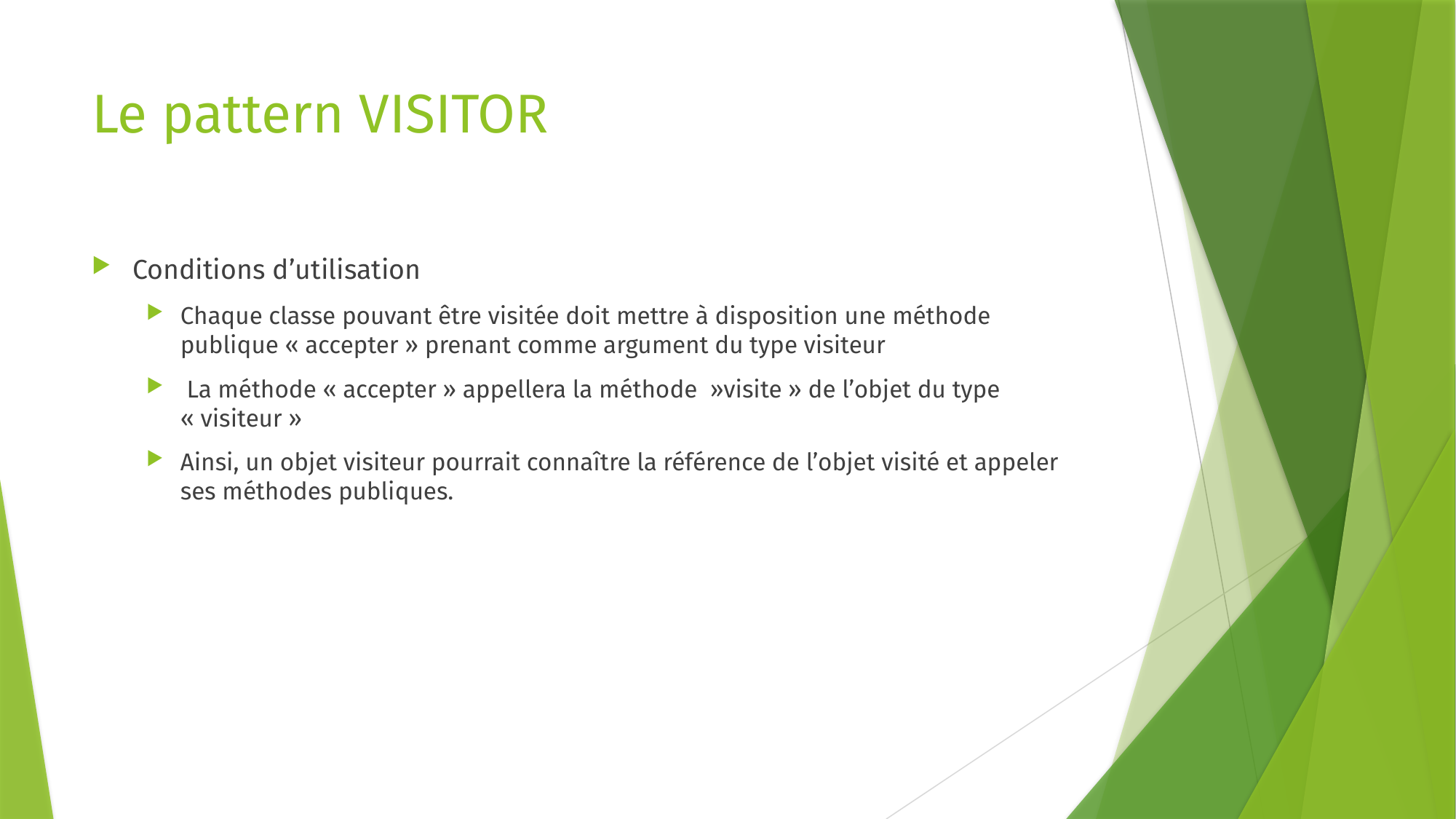

# Le pattern VISITOR
Conditions d’utilisation
Chaque classe pouvant être visitée doit mettre à disposition une méthode publique « accepter » prenant comme argument du type visiteur
 La méthode « accepter » appellera la méthode  »visite » de l’objet du type « visiteur »
Ainsi, un objet visiteur pourrait connaître la référence de l’objet visité et appeler ses méthodes publiques.